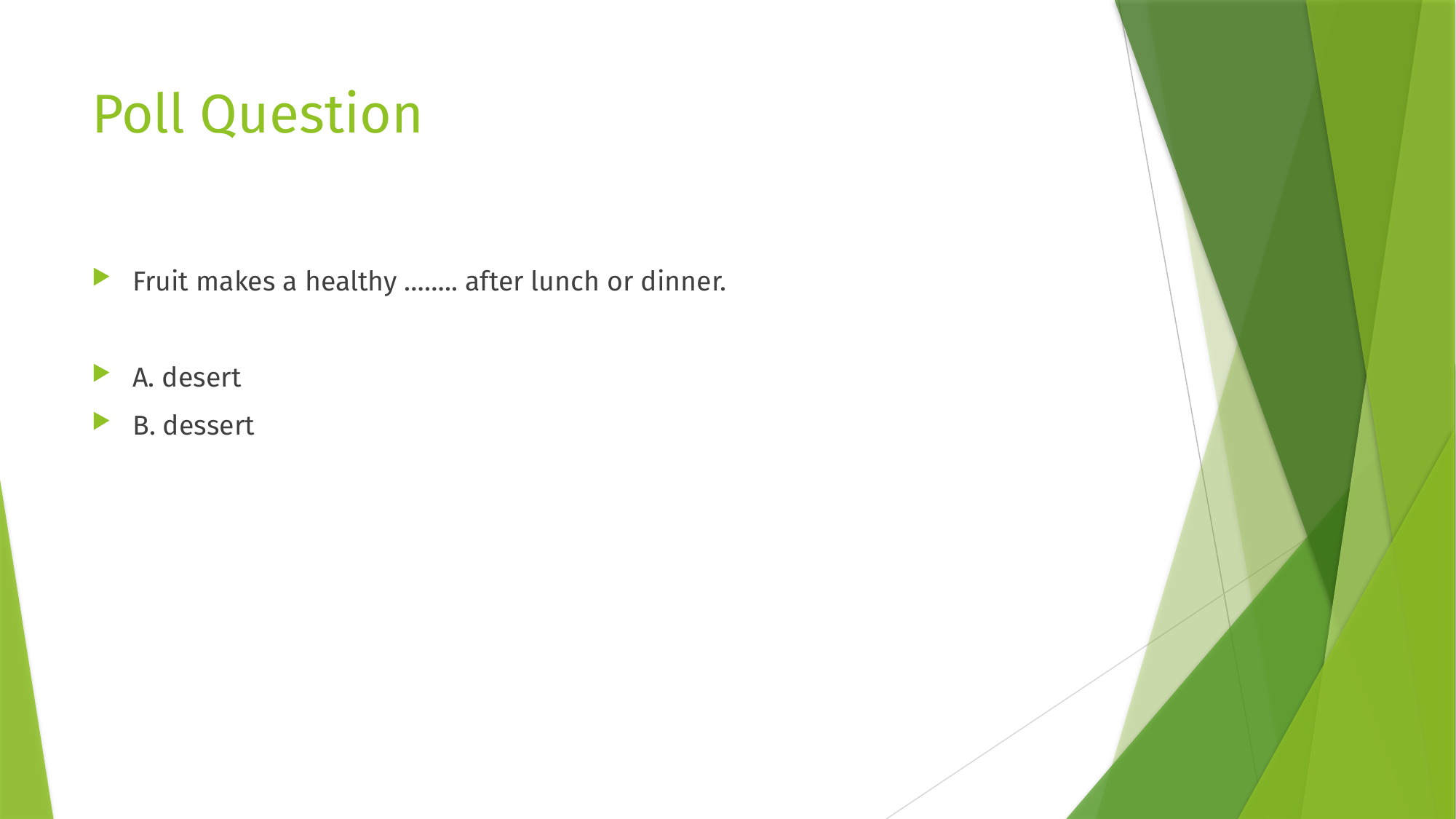

# Poll Question
Fruit makes a healthy …….. after lunch or dinner.

A. desert
B. dessert